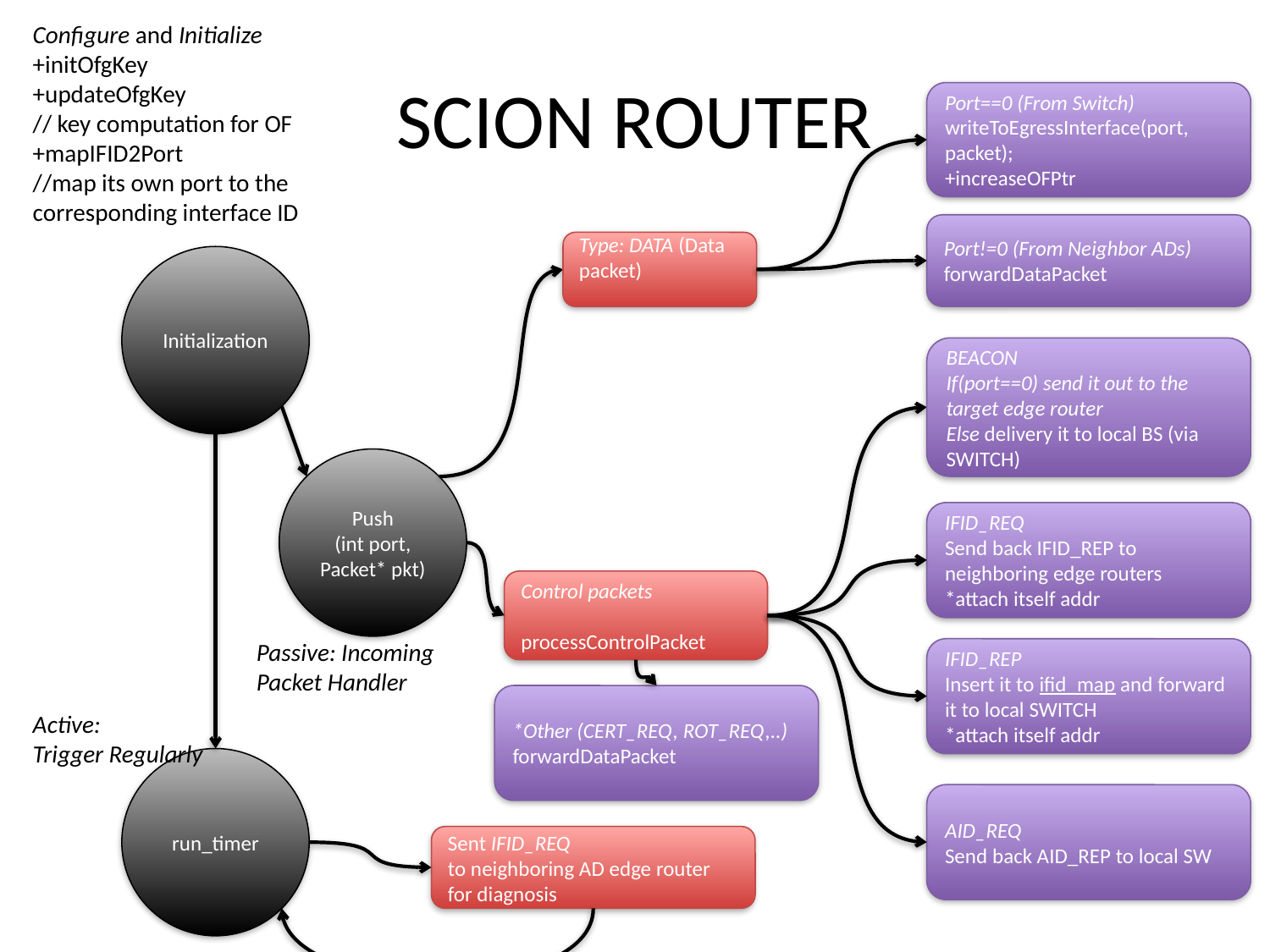

Configure and Initialize
+initOfgKey
+updateOfgKey
// key computation for OF
+mapIFID2Port
//map its own port to the corresponding interface ID
# SCION ROUTER
Port==0 (From Switch)
writeToEgressInterface(port, packet);
+increaseOFPtr
Port!=0 (From Neighbor ADs)
forwardDataPacket
Type: DATA (Data packet)
Initialization
BEACON
If(port==0) send it out to the target edge router
Else delivery it to local BS (via SWITCH)
Push
(int port, Packet* pkt)
IFID_REQ
Send back IFID_REP to neighboring edge routers
*attach itself addr
Control packets

processControlPacket
Passive: Incoming Packet Handler
IFID_REP
Insert it to ifid_map and forward it to local SWITCH
*attach itself addr
*Other (CERT_REQ, ROT_REQ,..)
forwardDataPacket
Active:
Trigger Regularly
run_timer
AID_REQ
Send back AID_REP to local SW
Sent IFID_REQ
to neighboring AD edge router for diagnosis